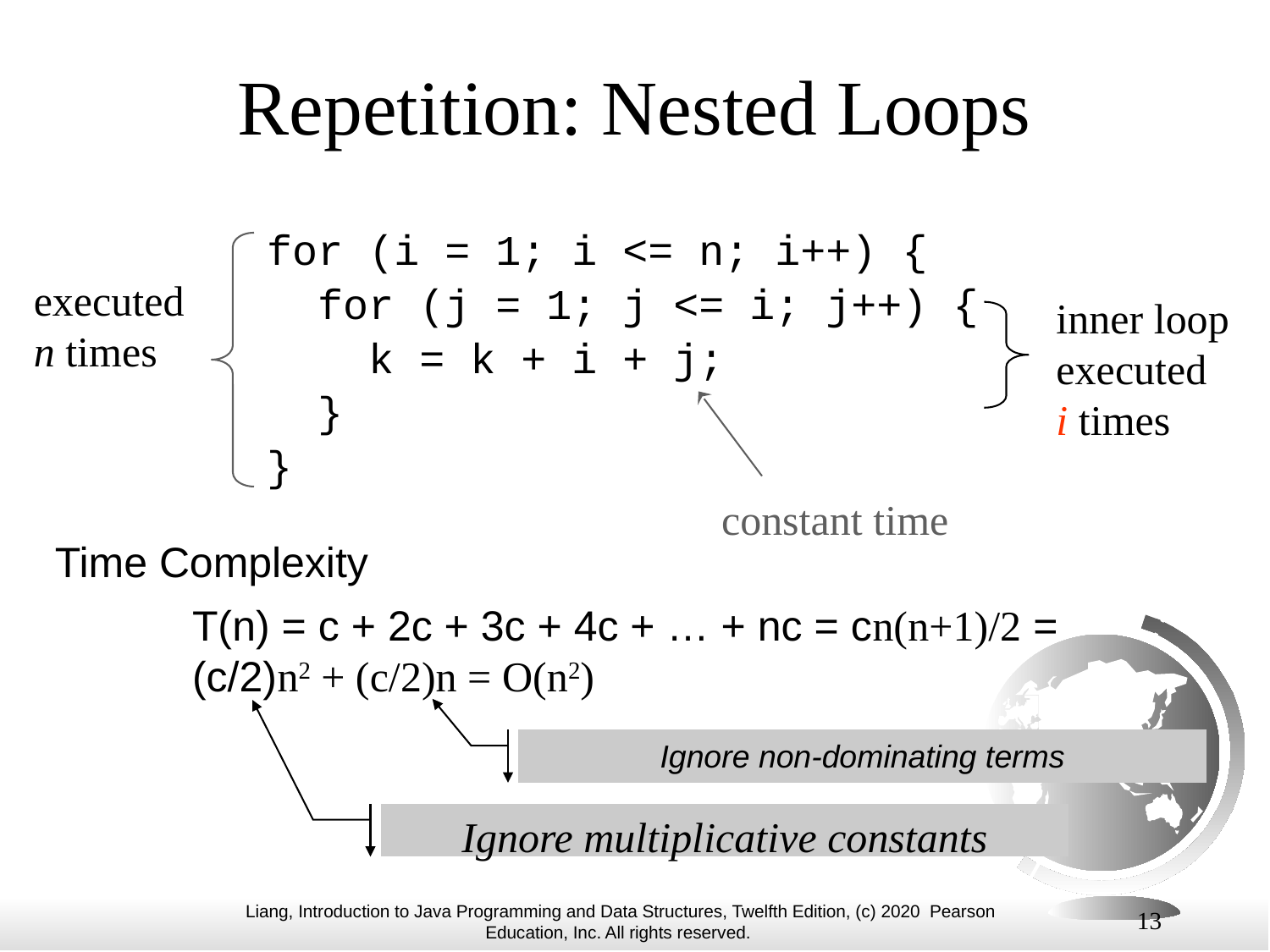

# Repetition: Nested Loops
for (i = 1; i <= n; i++) {
  for (j = 1; j <= i; j++) {
    k = k + i + j;
  }
}

executed
n times
inner loop
executed
i times

constant time
Time Complexity
T(n) = c + 2c + 3c + 4c + … + nc = cn(n+1)/2 = (c/2)n2 + (c/2)n = O(n2)
Ignore non-dominating terms
Ignore multiplicative constants
13